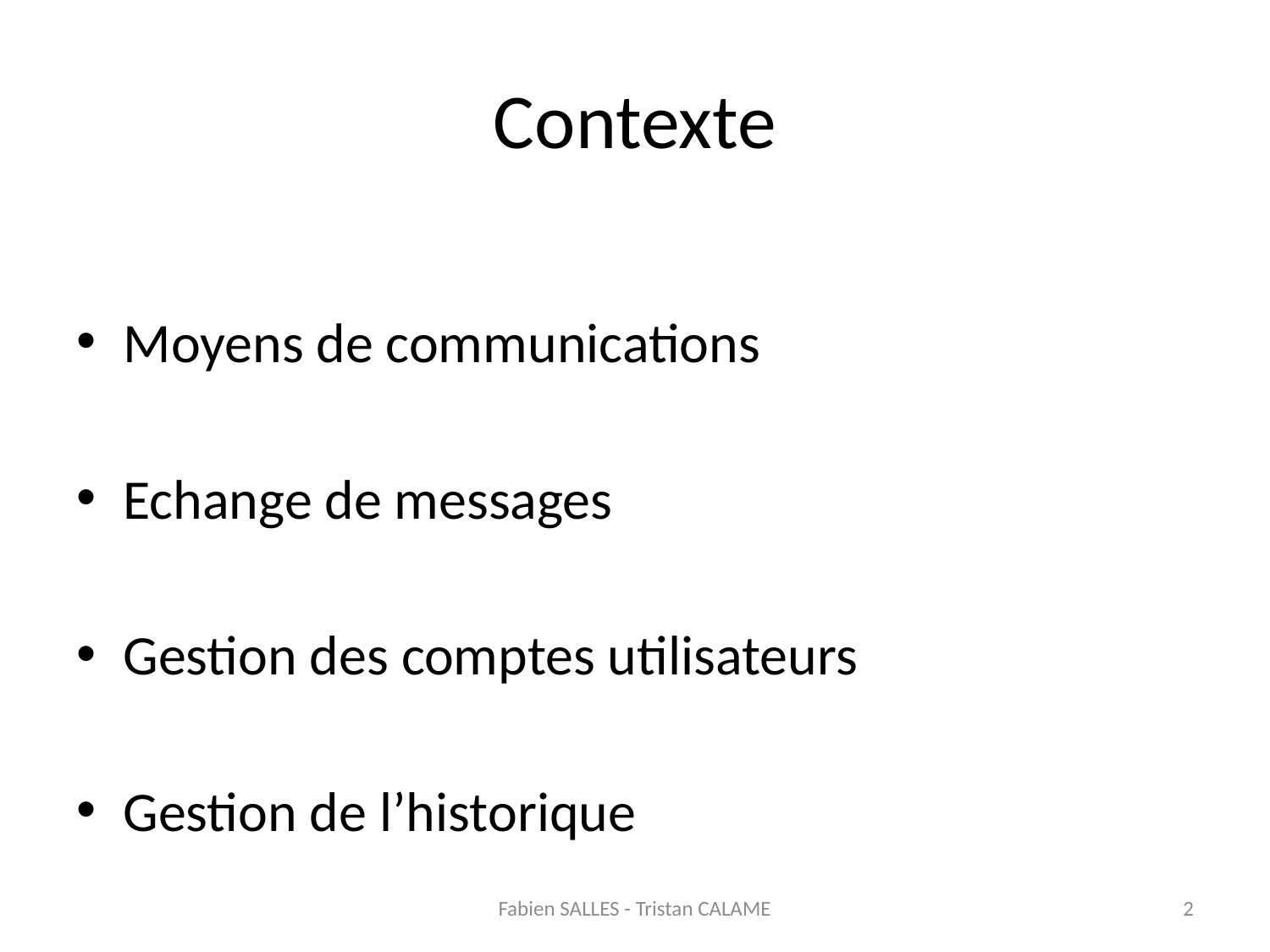

# Contexte

Moyens de communications

Echange de messages

Gestion des comptes utilisateurs

Gestion de l’historique
Fabien SALLES - Tristan CALAME
2